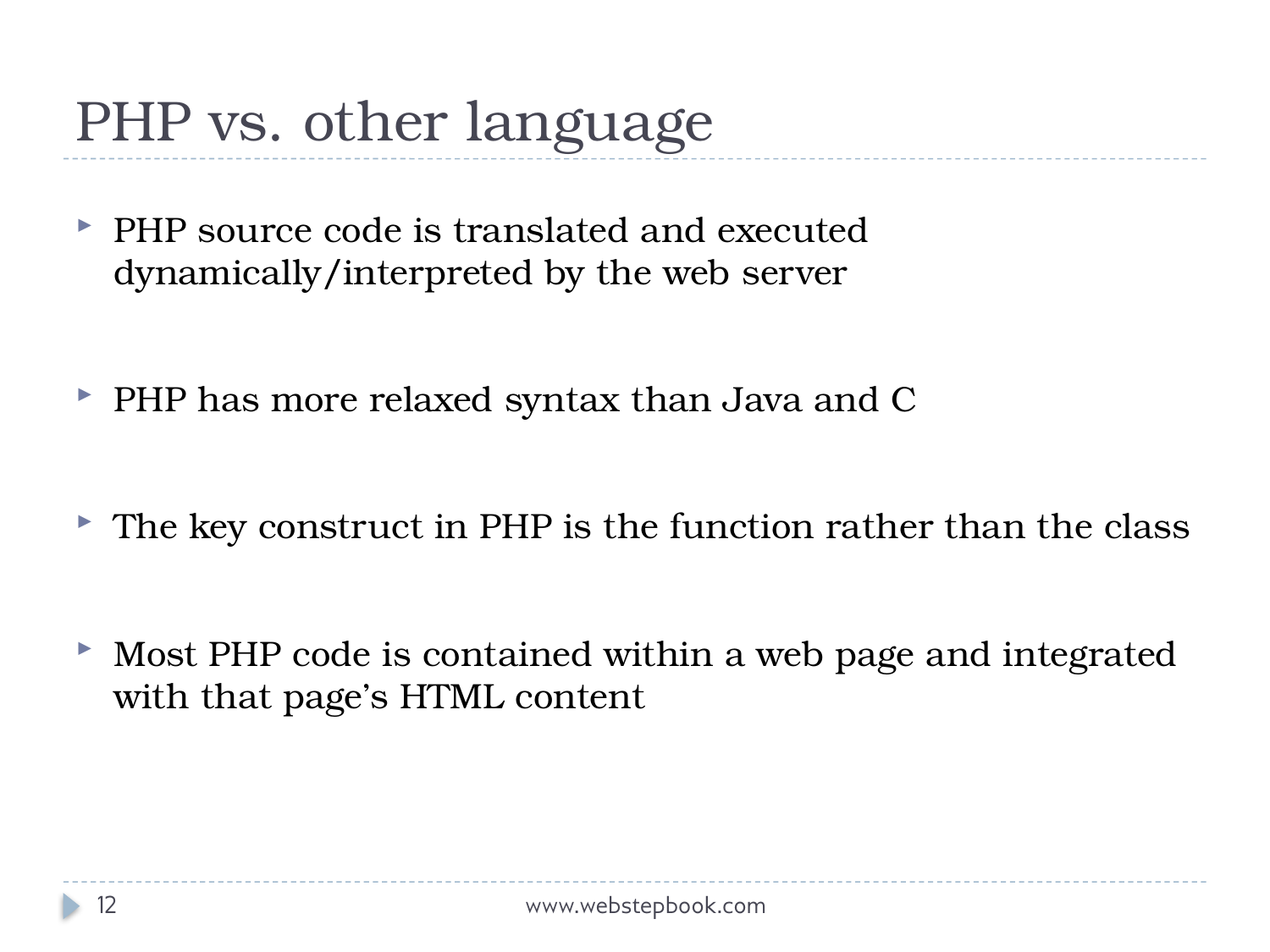

# PHP vs. other language
PHP source code is translated and executed dynamically/interpreted by the web server

PHP has more relaxed syntax than Java and C

The key construct in PHP is the function rather than the class

Most PHP code is contained within a web page and integrated with that page’s HTML content
12
www.webstepbook.com